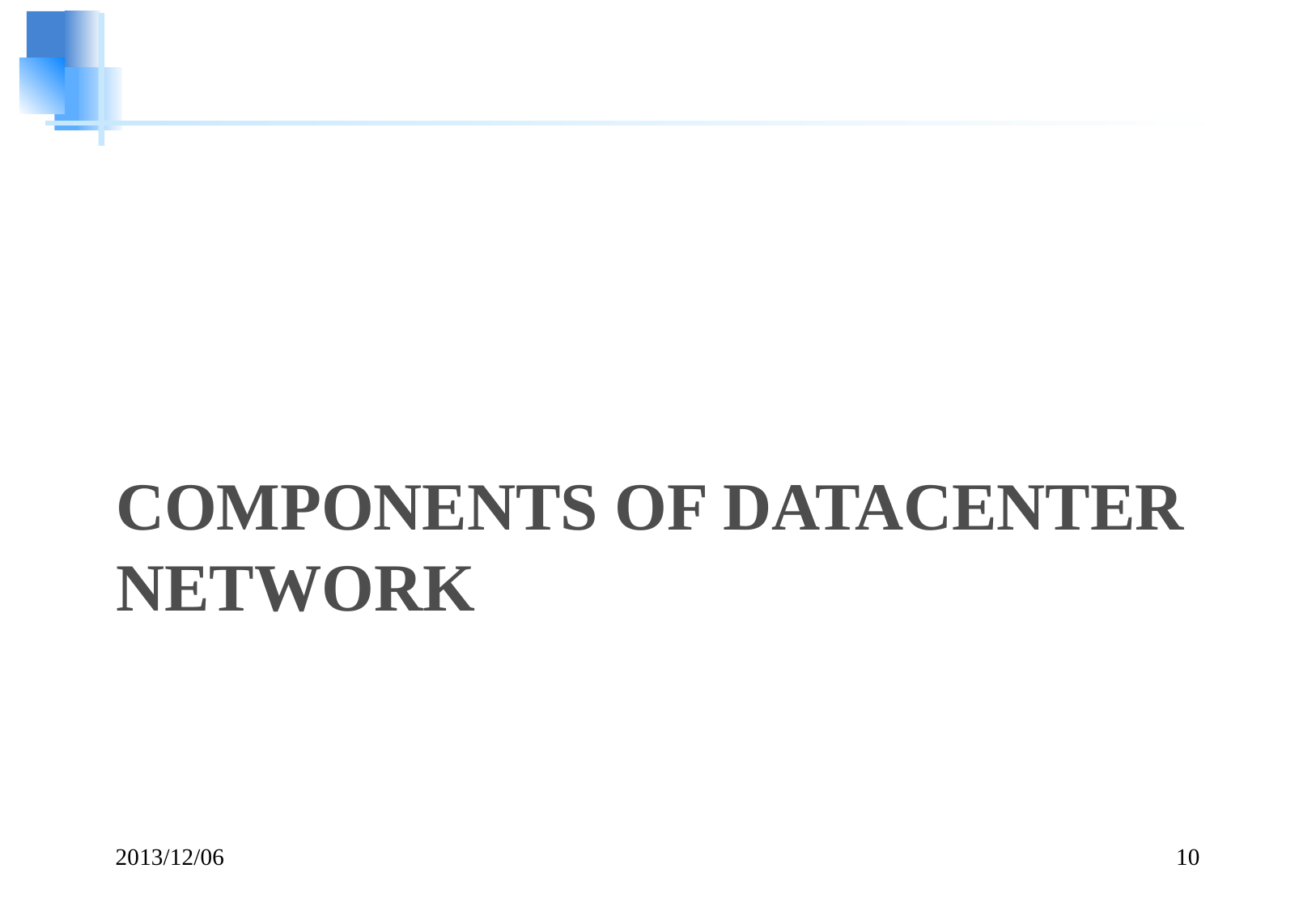

# Components of datacenter network
2013/12/06
10